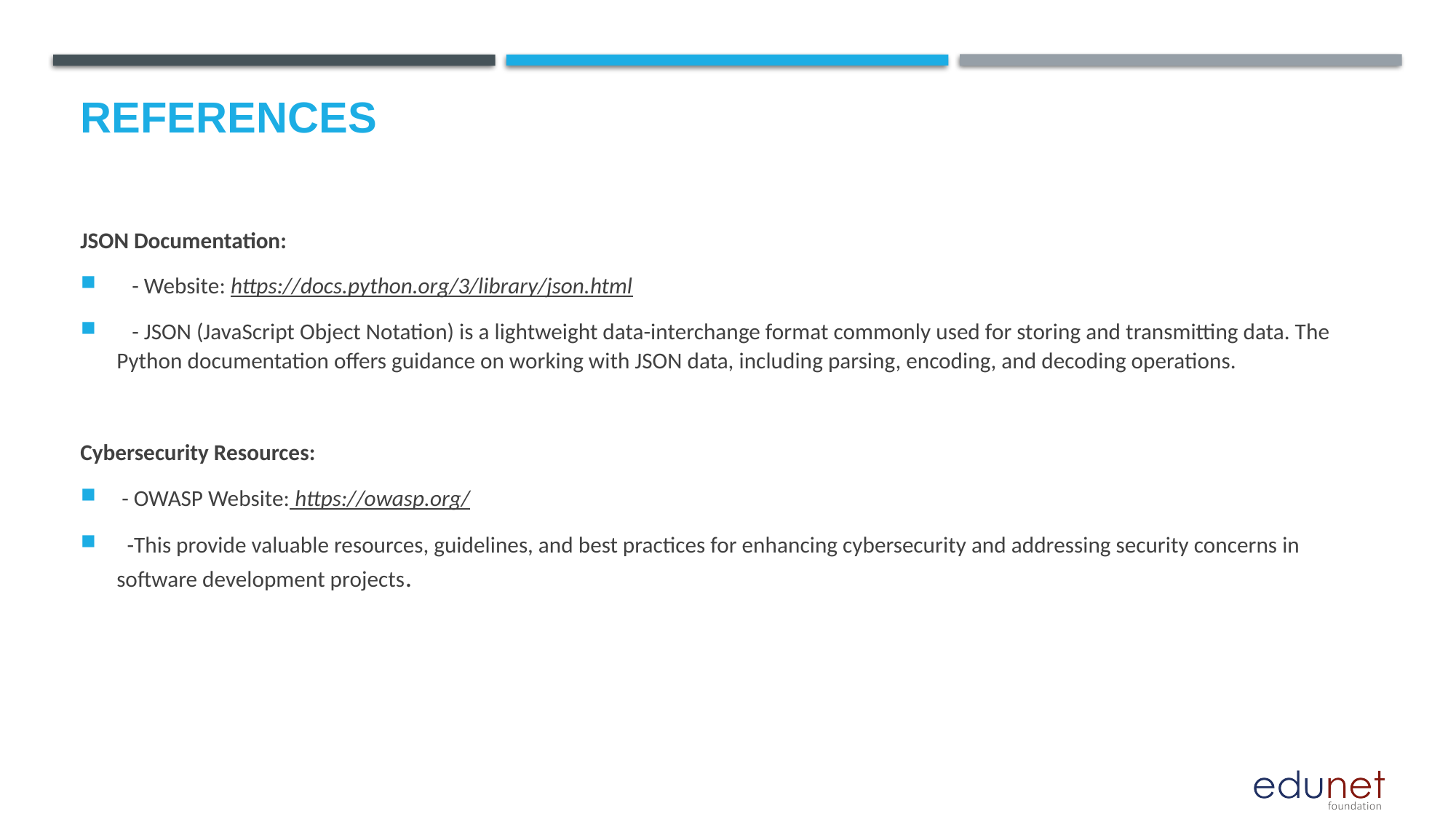

# References
JSON Documentation:
   - Website: https://docs.python.org/3/library/json.html
   - JSON (JavaScript Object Notation) is a lightweight data-interchange format commonly used for storing and transmitting data. The Python documentation offers guidance on working with JSON data, including parsing, encoding, and decoding operations.

Cybersecurity Resources:
 - OWASP Website: https://owasp.org/
  -This provide valuable resources, guidelines, and best practices for enhancing cybersecurity and addressing security concerns in software development projects.